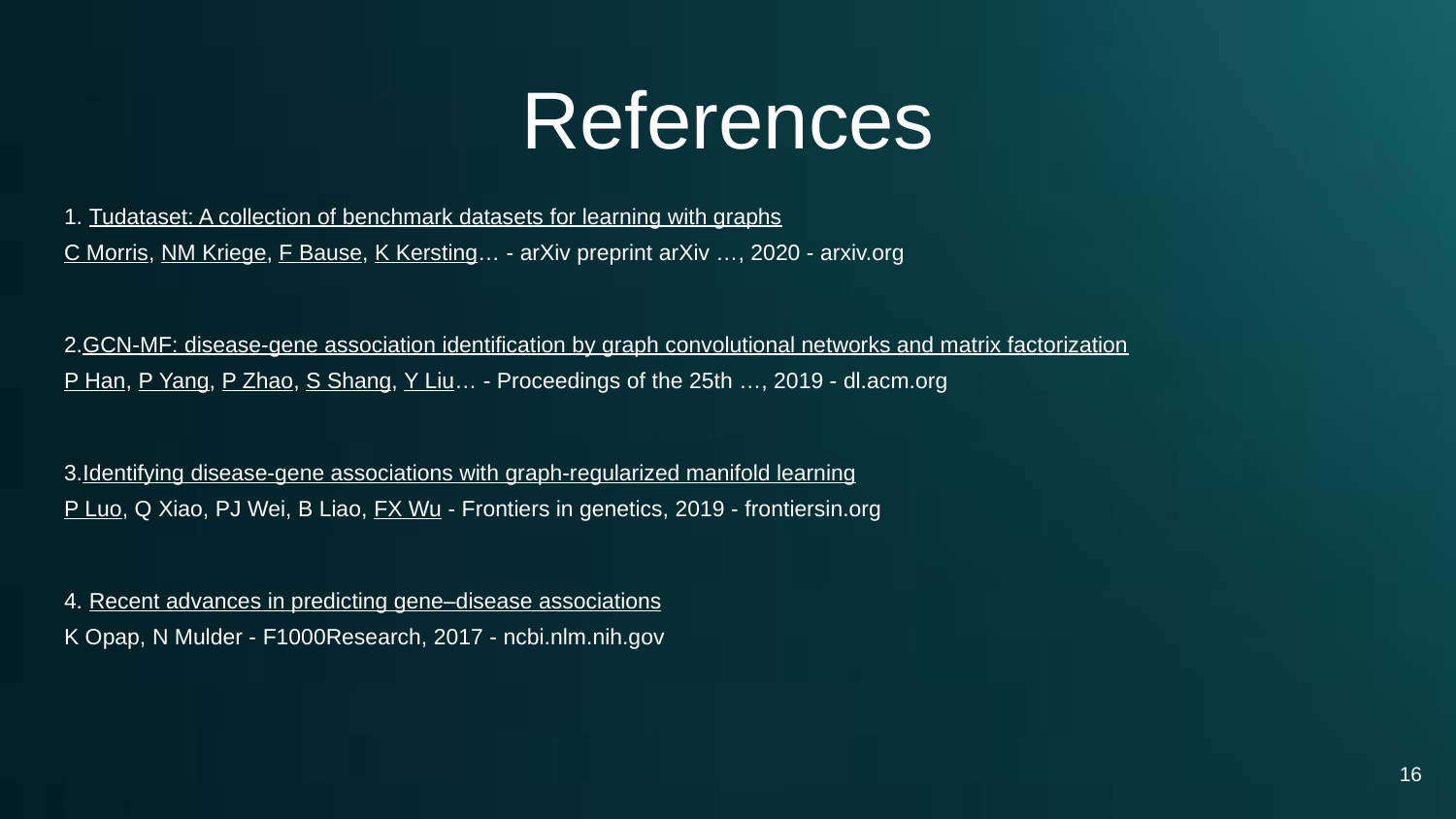

# References
1. Tudataset: A collection of benchmark datasets for learning with graphs
C Morris, NM Kriege, F Bause, K Kersting… - arXiv preprint arXiv …, 2020 - arxiv.org

2.GCN-MF: disease-gene association identification by graph convolutional networks and matrix factorization
P Han, P Yang, P Zhao, S Shang, Y Liu… - Proceedings of the 25th …, 2019 - dl.acm.org

3.Identifying disease-gene associations with graph-regularized manifold learning
P Luo, Q Xiao, PJ Wei, B Liao, FX Wu - Frontiers in genetics, 2019 - frontiersin.org

4. Recent advances in predicting gene–disease associations
K Opap, N Mulder - F1000Research, 2017 - ncbi.nlm.nih.gov

16